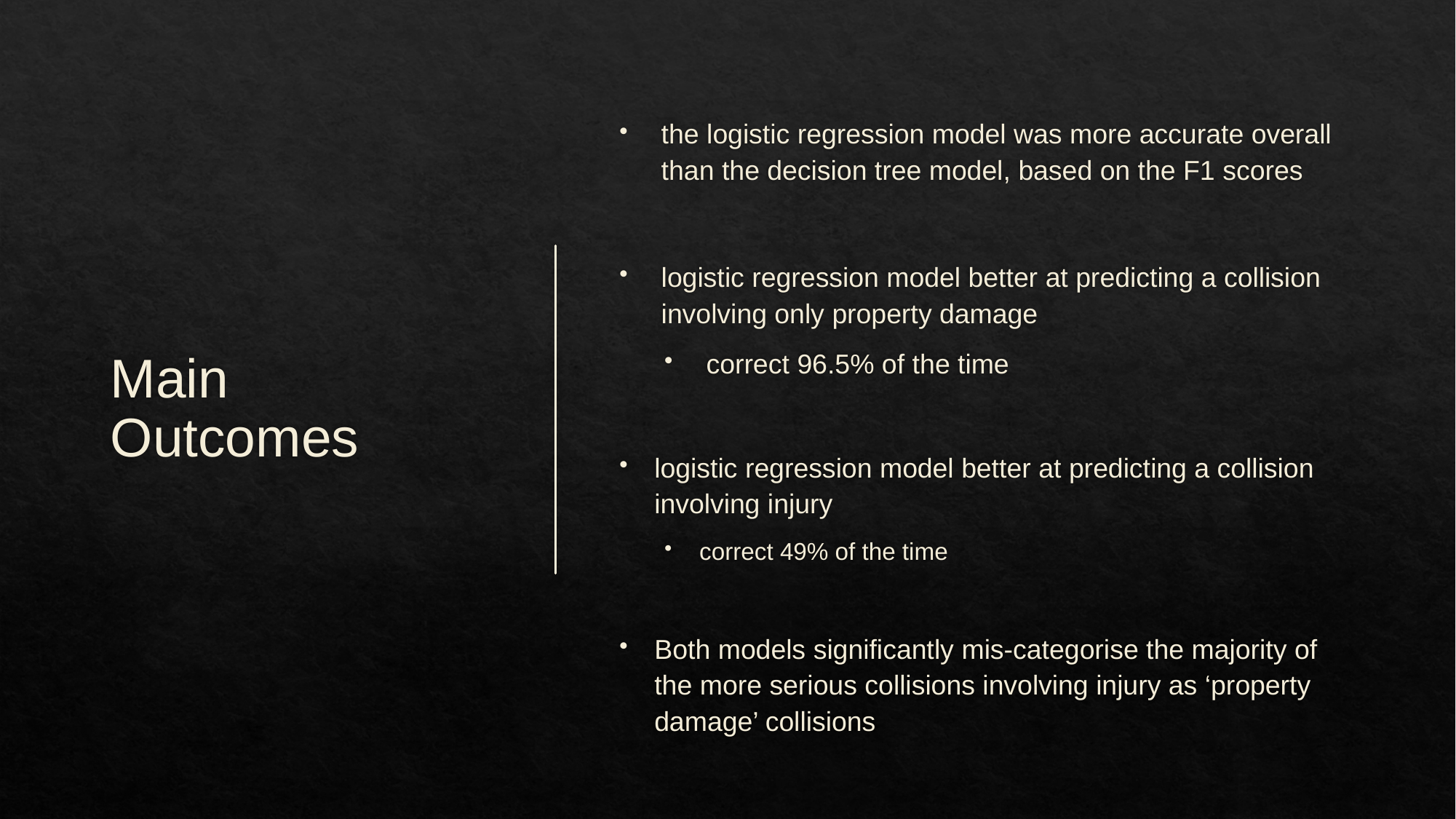

the logistic regression model was more accurate overall than the decision tree model, based on the F1 scores

logistic regression model better at predicting a collision involving only property damage
correct 96.5% of the time

logistic regression model better at predicting a collision involving injury
correct 49% of the time

Both models significantly mis-categorise the majority of the more serious collisions involving injury as ‘property damage’ collisions
# Main Outcomes